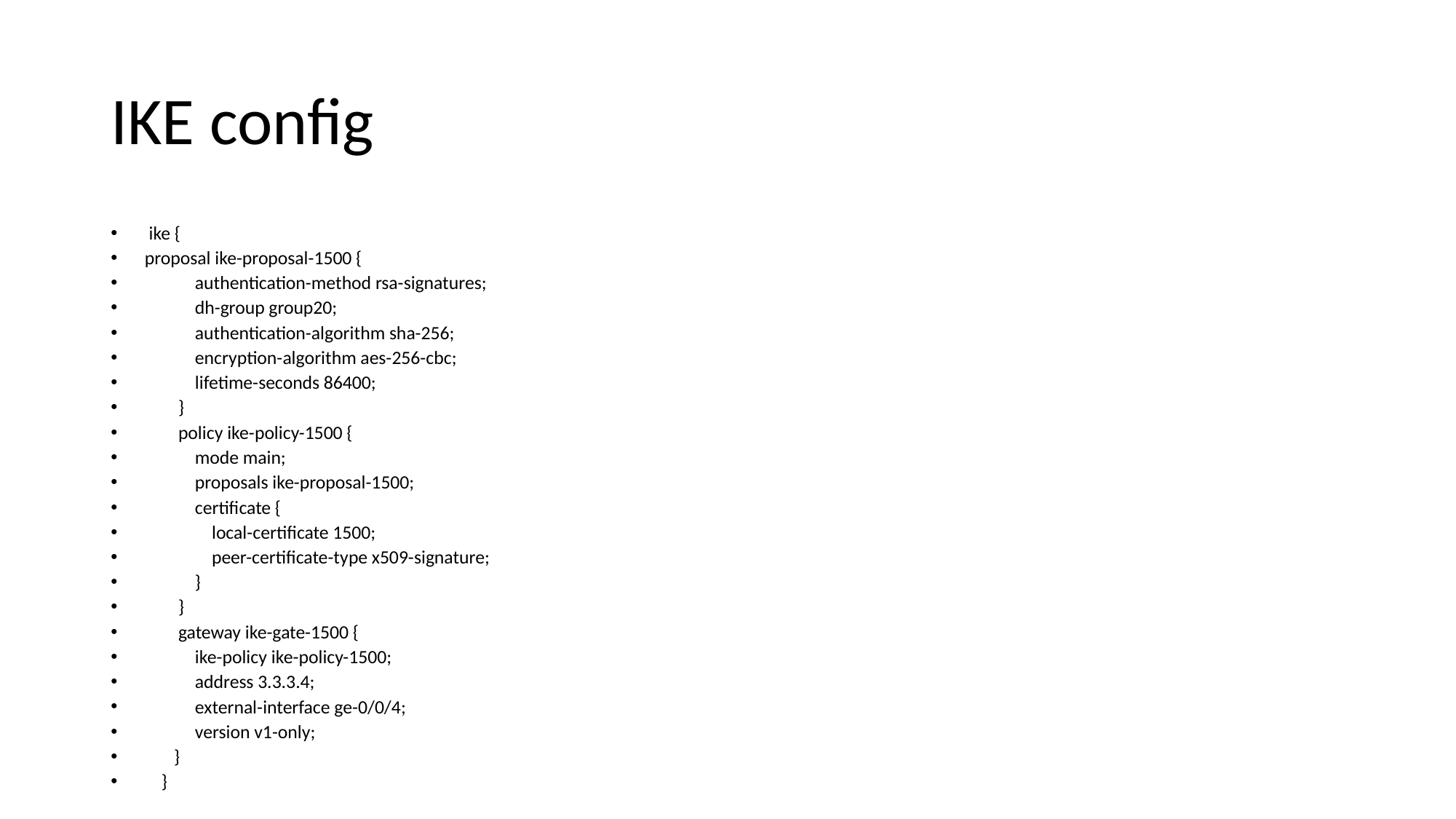

# IKE config
 ike {
proposal ike-proposal-1500 {
            authentication-method rsa-signatures;
            dh-group group20;
            authentication-algorithm sha-256;
            encryption-algorithm aes-256-cbc;
            lifetime-seconds 86400;
        }
        policy ike-policy-1500 {
            mode main;
            proposals ike-proposal-1500;
            certificate {
                local-certificate 1500;
                peer-certificate-type x509-signature;
            }
        }
        gateway ike-gate-1500 {
            ike-policy ike-policy-1500;
            address 3.3.3.4;
            external-interface ge-0/0/4;
            version v1-only;
       }
    }